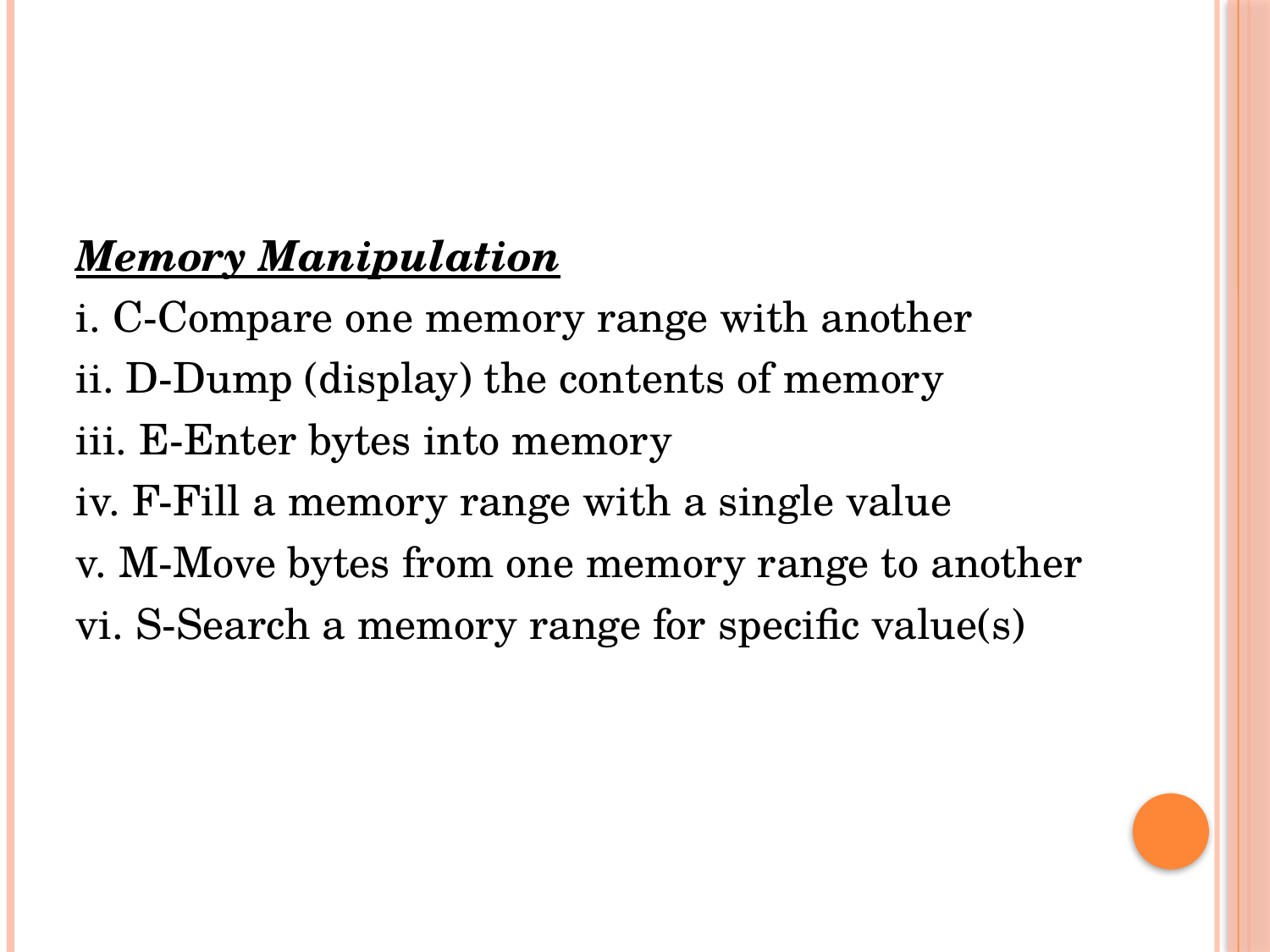

#
Memory Manipulation
i. C-Compare one memory range with another
ii. D-Dump (display) the contents of memory
iii. E-Enter bytes into memory
iv. F-Fill a memory range with a single value
v. M-Move bytes from one memory range to another
vi. S-Search a memory range for specific value(s)